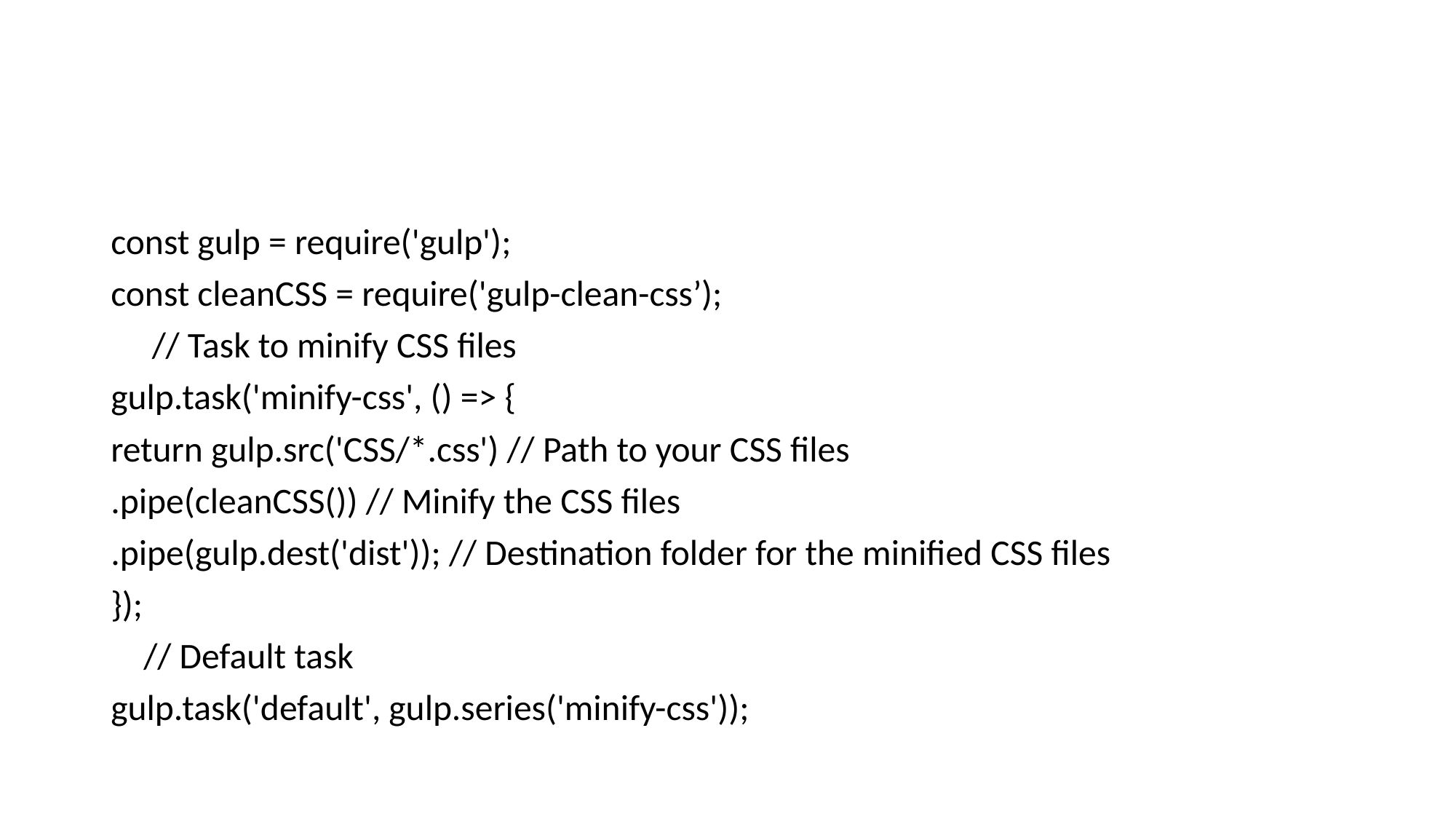

const gulp = require('gulp');
const cleanCSS = require('gulp-clean-css’);
     // Task to minify CSS files
gulp.task('minify-css', () => {
return gulp.src('CSS/*.css') // Path to your CSS files
.pipe(cleanCSS()) // Minify the CSS files
.pipe(gulp.dest('dist')); // Destination folder for the minified CSS files
});
    // Default task
gulp.task('default', gulp.series('minify-css'));